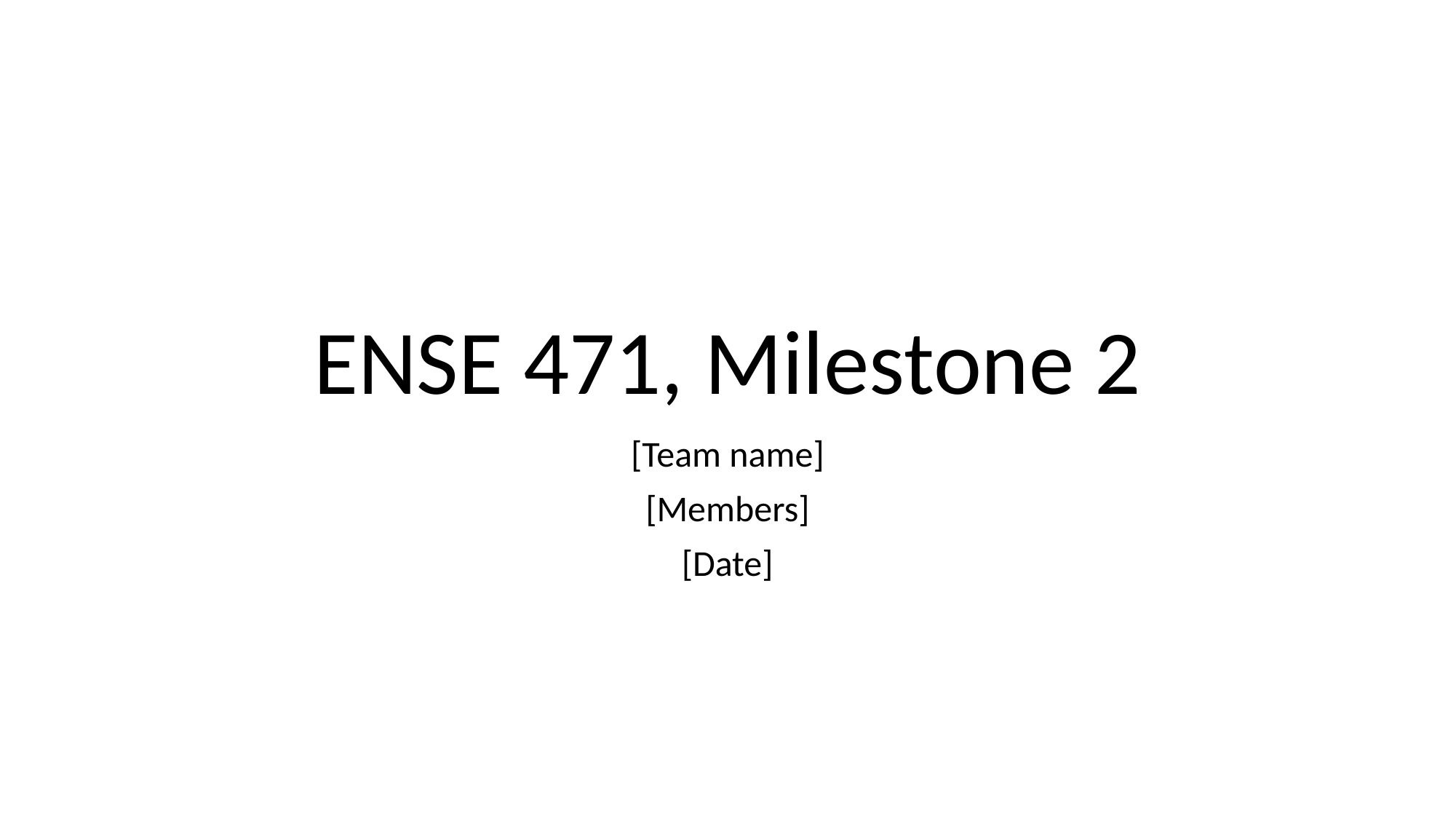

# ENSE 471, Milestone 2
[Team name]
[Members]
[Date]